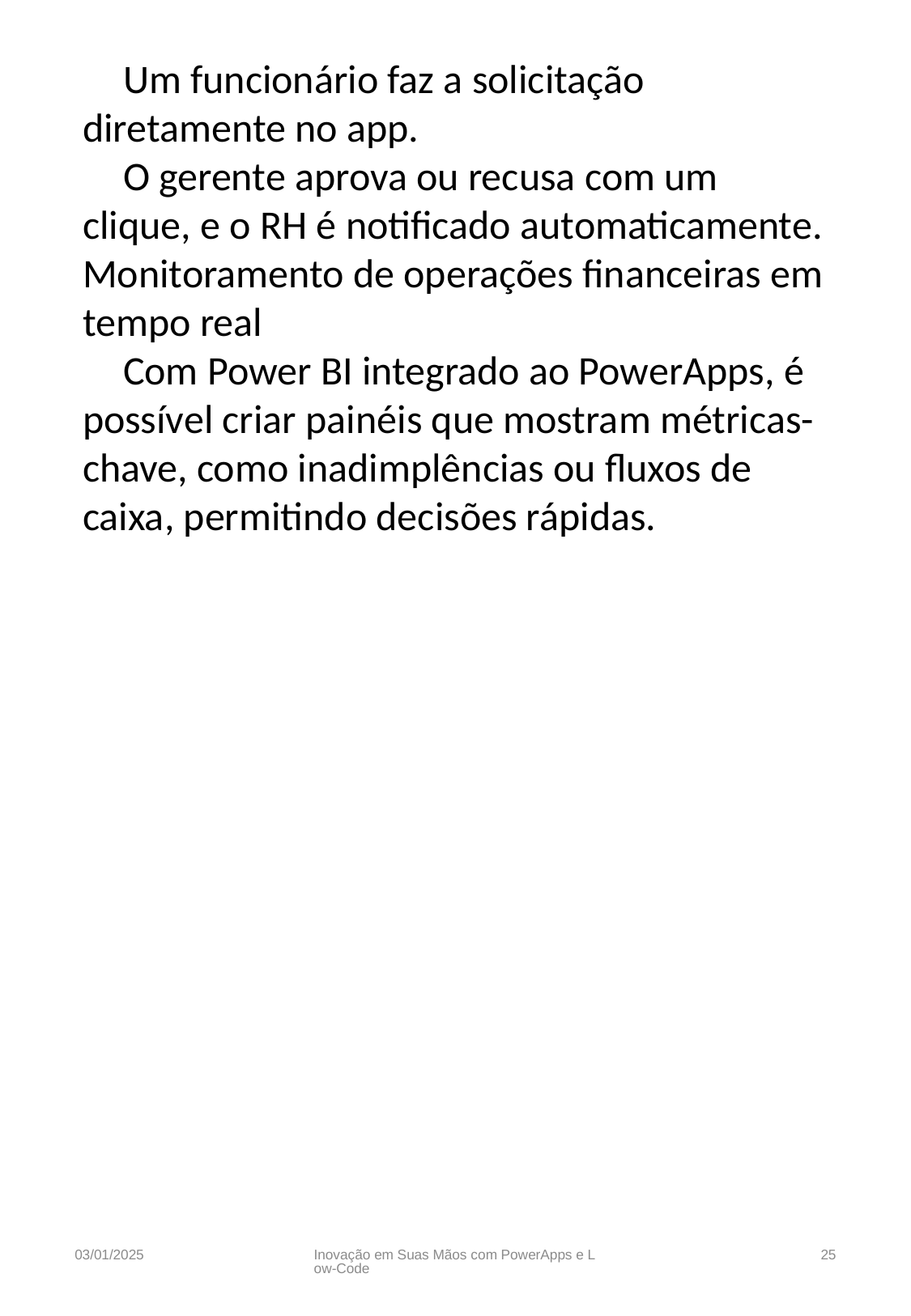

Um funcionário faz a solicitação diretamente no app.
 O gerente aprova ou recusa com um clique, e o RH é notificado automaticamente.
Monitoramento de operações financeiras em tempo real
 Com Power BI integrado ao PowerApps, é possível criar painéis que mostram métricas-chave, como inadimplências ou fluxos de caixa, permitindo decisões rápidas.

03/01/2025
Inovação em Suas Mãos com PowerApps e Low-Code
25